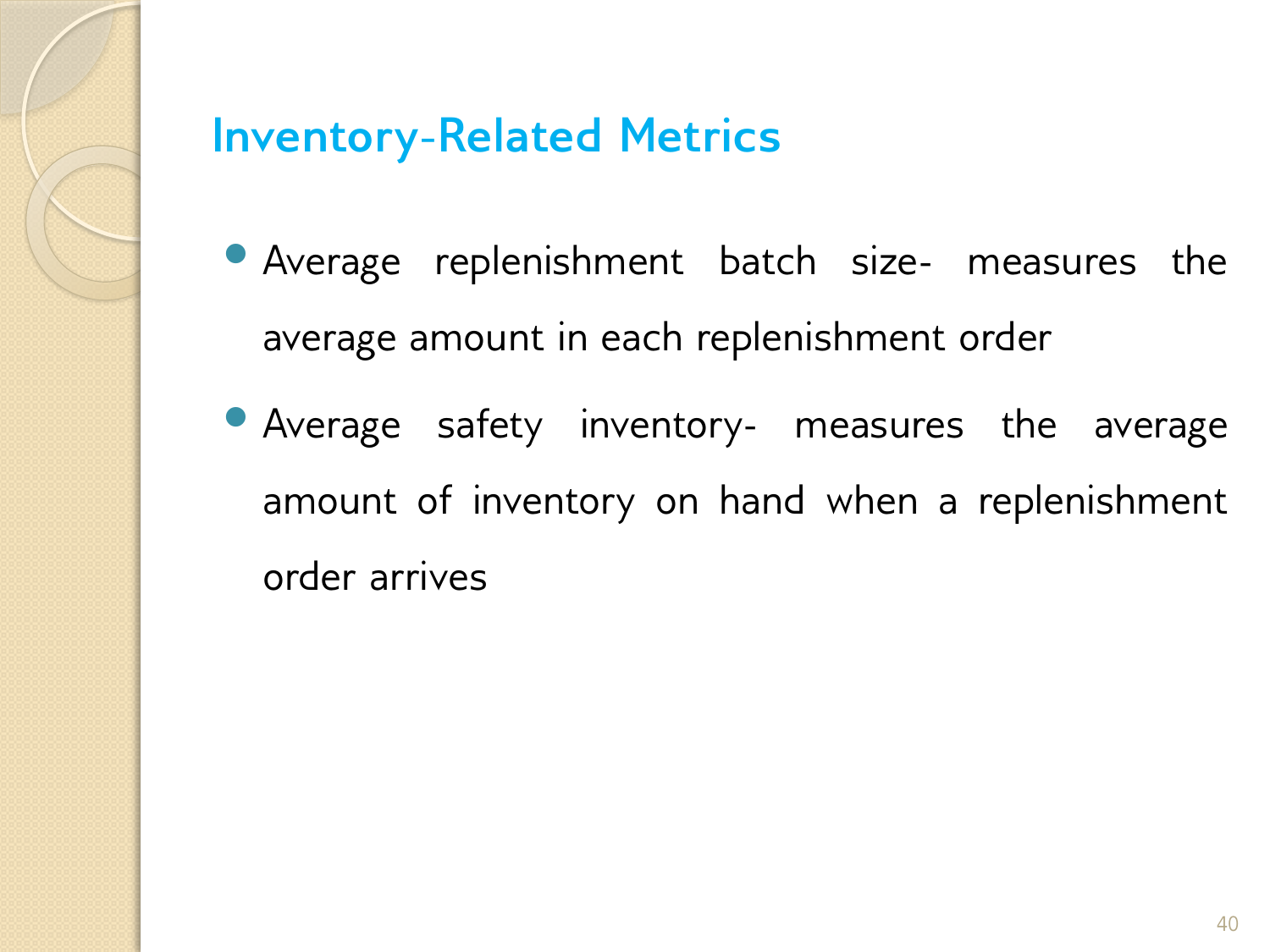

# Inventory-Related Metrics
Average replenishment batch size- measures the average amount in each replenishment order
Average safety inventory- measures the average amount of inventory on hand when a replenishment order arrives

40